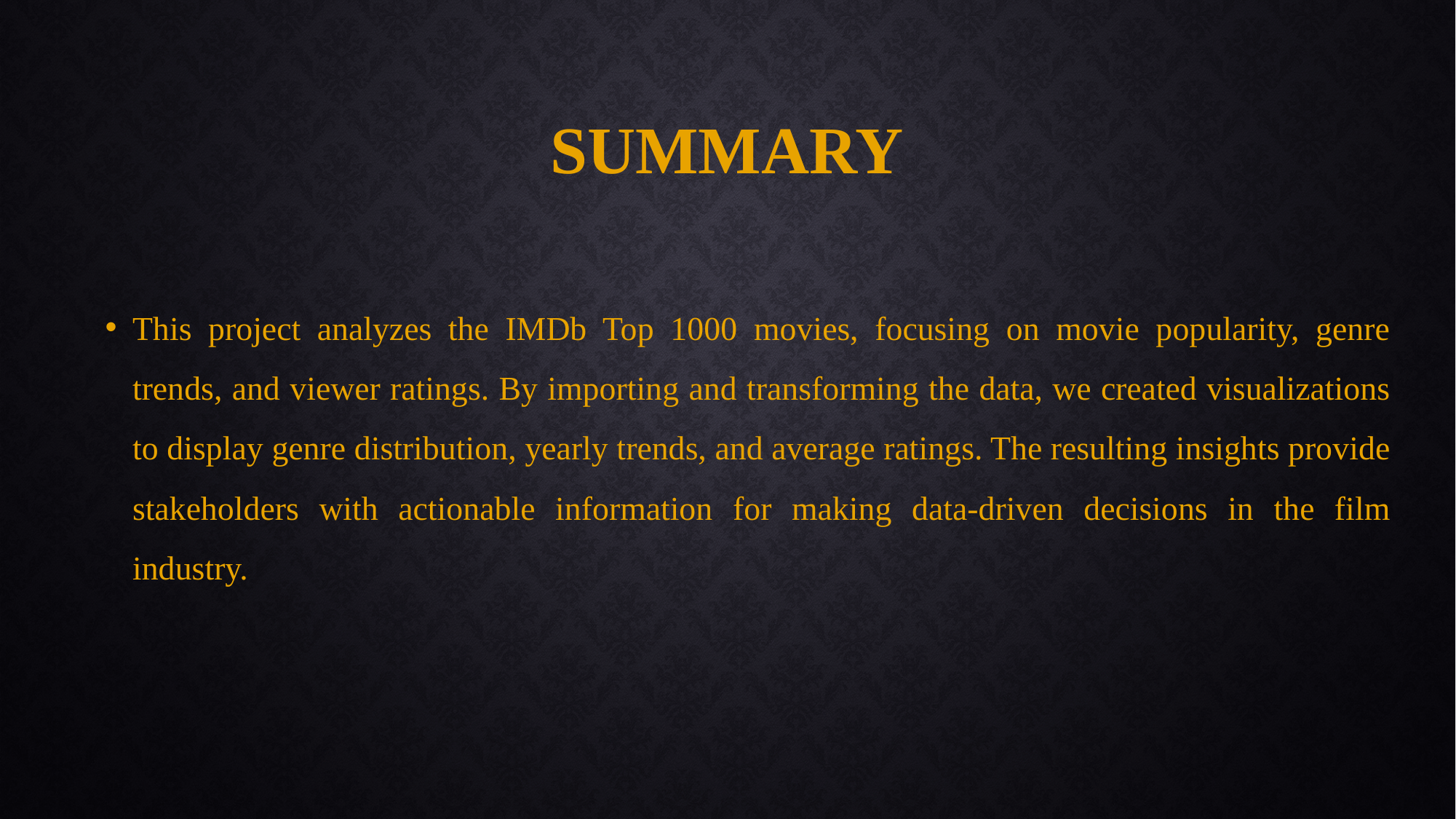

# Summary

This project analyzes the IMDb Top 1000 movies, focusing on movie popularity, genre trends, and viewer ratings. By importing and transforming the data, we created visualizations to display genre distribution, yearly trends, and average ratings. The resulting insights provide stakeholders with actionable information for making data-driven decisions in the film industry.